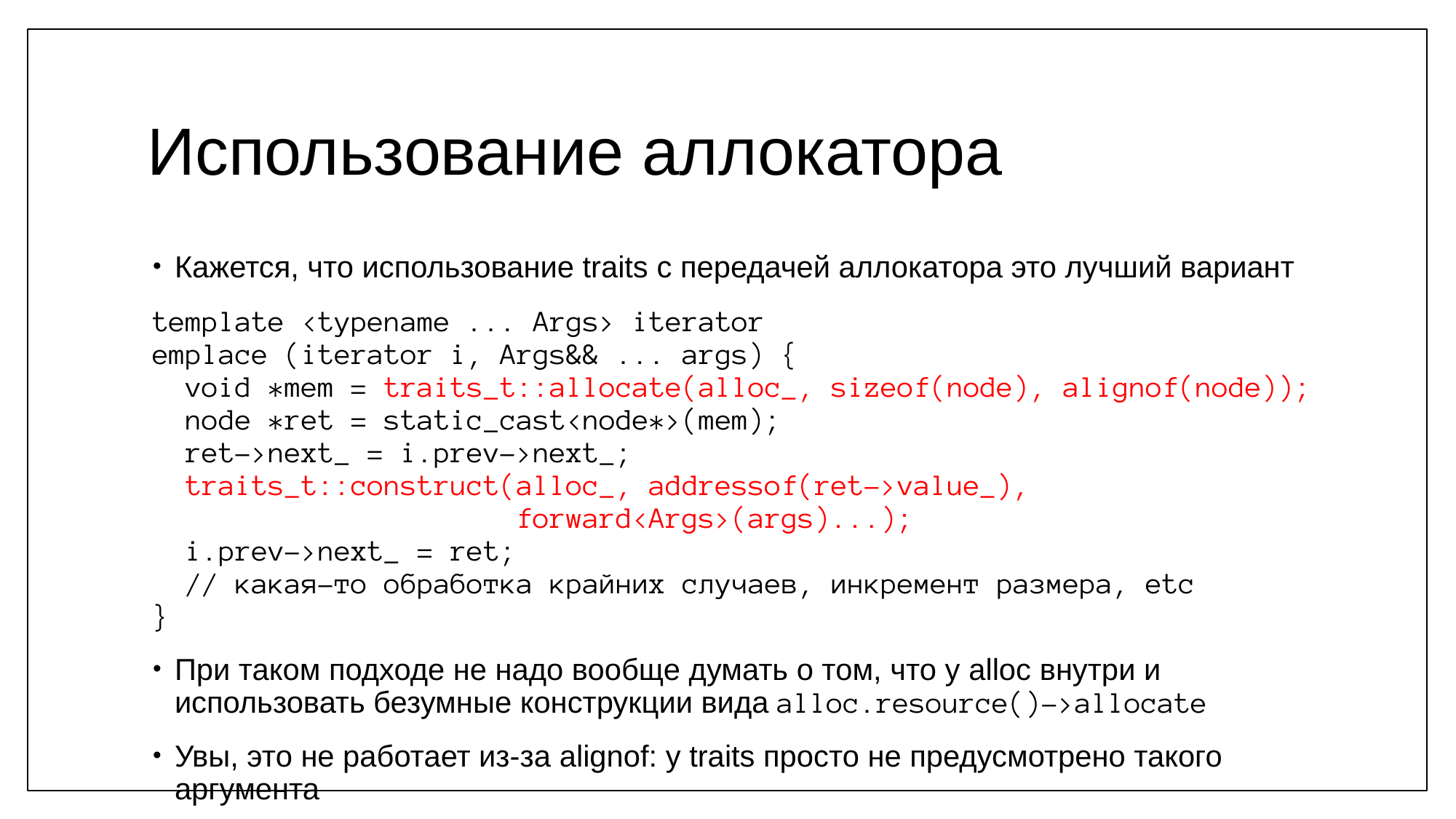

# Использование аллокатора
Кажется, что использование traits с передачей аллокатора это лучший вариант
template <typename ... Args> iterator
emplace (iterator i, Args&& ... args) {
  void *mem = traits_t::allocate(alloc_, sizeof(node), alignof(node));
  node *ret = static_cast<node*>(mem);
  ret->next_ = i.prev->next_;
  traits_t::construct(alloc_, addressof(ret->value_),
                      forward<Args>(args)...);
  i.prev->next_ = ret;
  // какая-то обработка крайних случаев, инкремент размера, etc
}
При таком подходе не надо вообще думать о том, что у alloc внутри и использовать безумные конструкции вида alloc.resource()->allocate
Увы, это не работает из-за alignof: у traits просто не предусмотрено такого аргумента